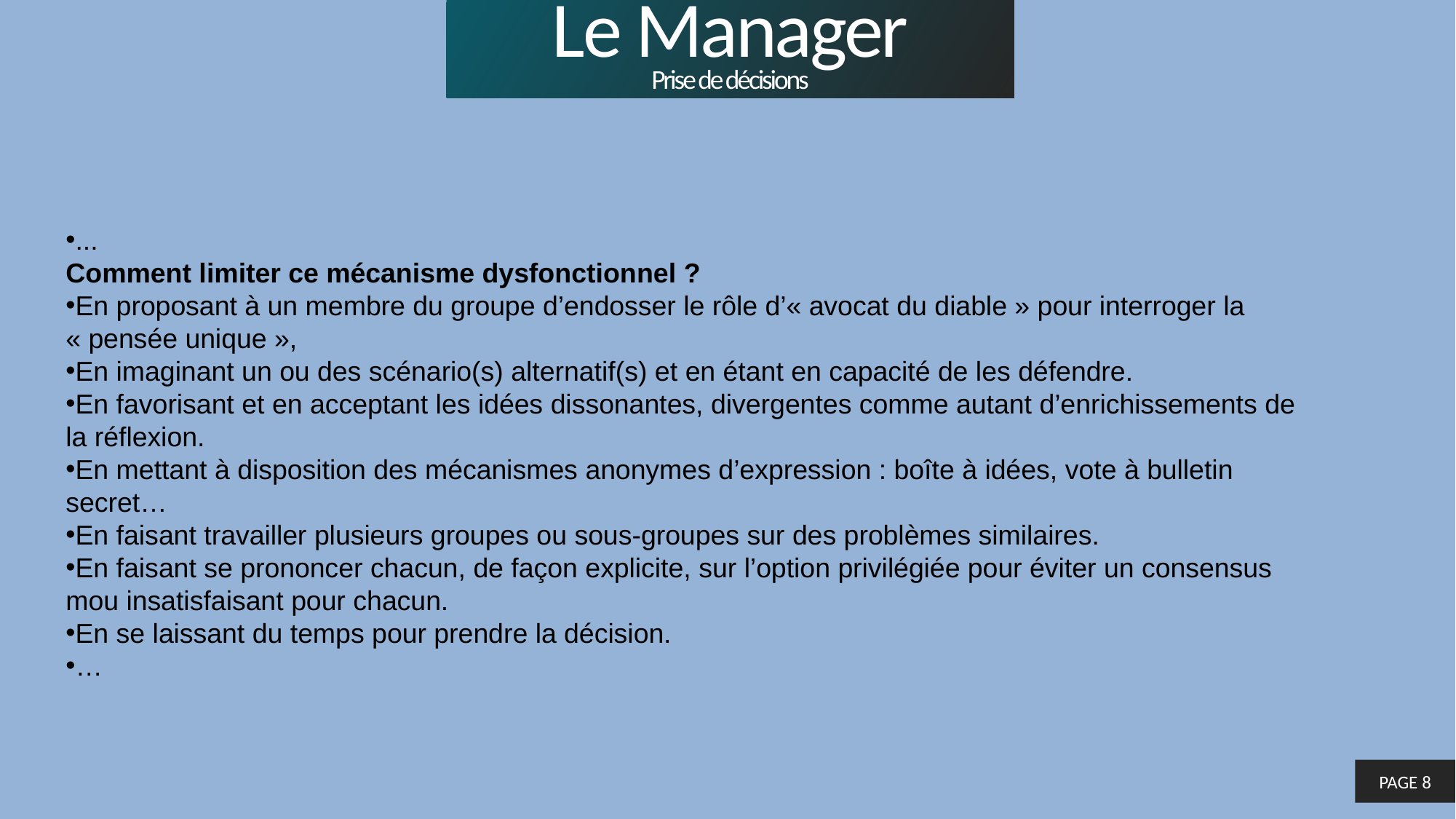

Le Manager
Prise de décisions

...
Comment limiter ce mécanisme dysfonctionnel ?
En proposant à un membre du groupe d’endosser le rôle d’« avocat du diable » pour interroger la « pensée unique »,
En imaginant un ou des scénario(s) alternatif(s) et en étant en capacité de les défendre.
En favorisant et en acceptant les idées dissonantes, divergentes comme autant d’enrichissements de la réflexion.
En mettant à disposition des mécanismes anonymes d’expression : boîte à idées, vote à bulletin secret…
En faisant travailler plusieurs groupes ou sous-groupes sur des problèmes similaires.
En faisant se prononcer chacun, de façon explicite, sur l’option privilégiée pour éviter un consensus mou insatisfaisant pour chacun.
En se laissant du temps pour prendre la décision.
…
PAGE 8